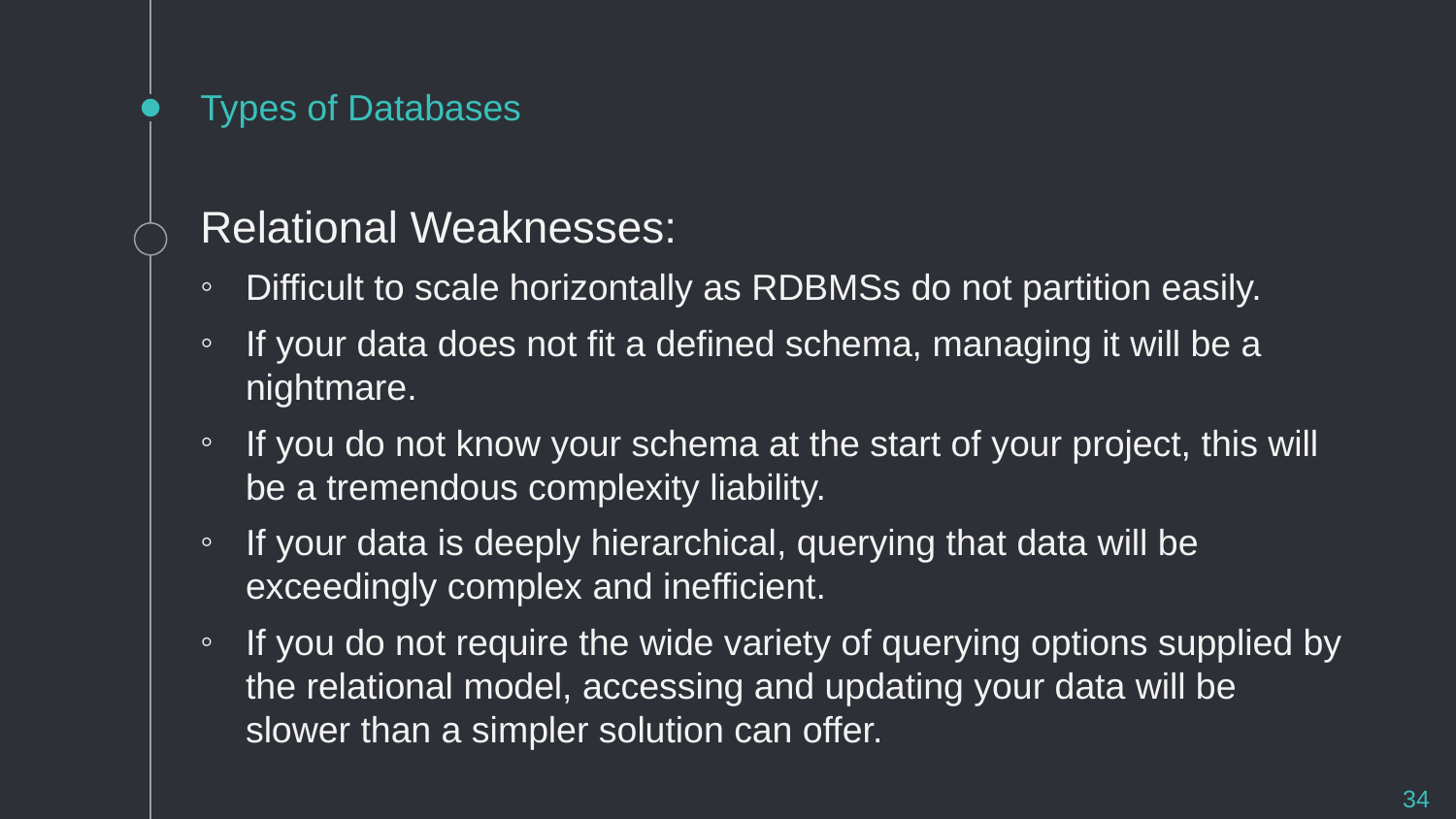

# Types of Databases
Relational Weaknesses:
Difficult to scale horizontally as RDBMSs do not partition easily.
If your data does not fit a defined schema, managing it will be a nightmare.
If you do not know your schema at the start of your project, this will be a tremendous complexity liability.
If your data is deeply hierarchical, querying that data will be exceedingly complex and inefficient.
If you do not require the wide variety of querying options supplied by the relational model, accessing and updating your data will be slower than a simpler solution can offer.
34